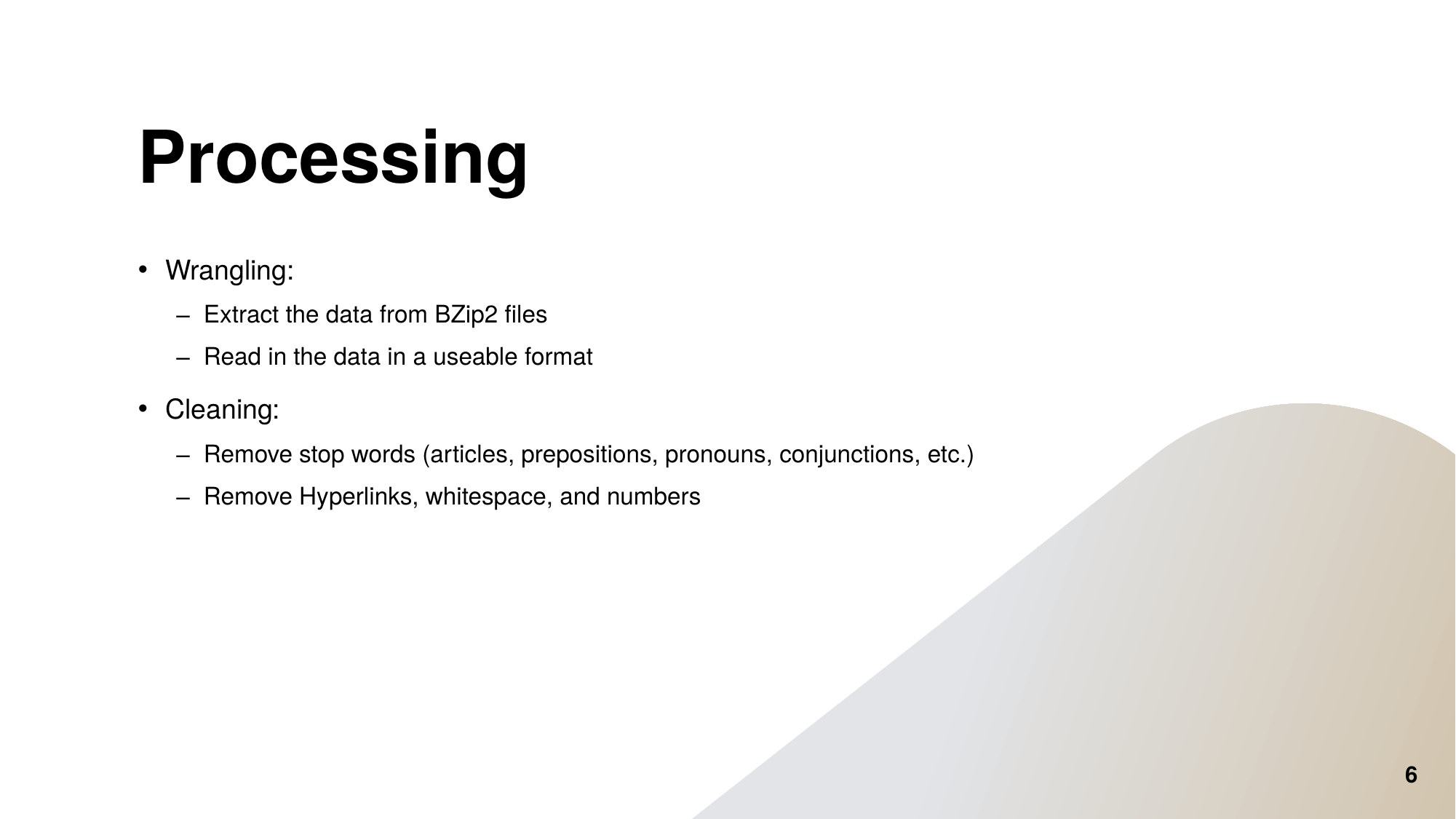

# Processing
Wrangling:
Extract the data from BZip2 files
Read in the data in a useable format
Cleaning:
Remove stop words (articles, prepositions, pronouns, conjunctions, etc.)
Remove Hyperlinks, whitespace, and numbers

6